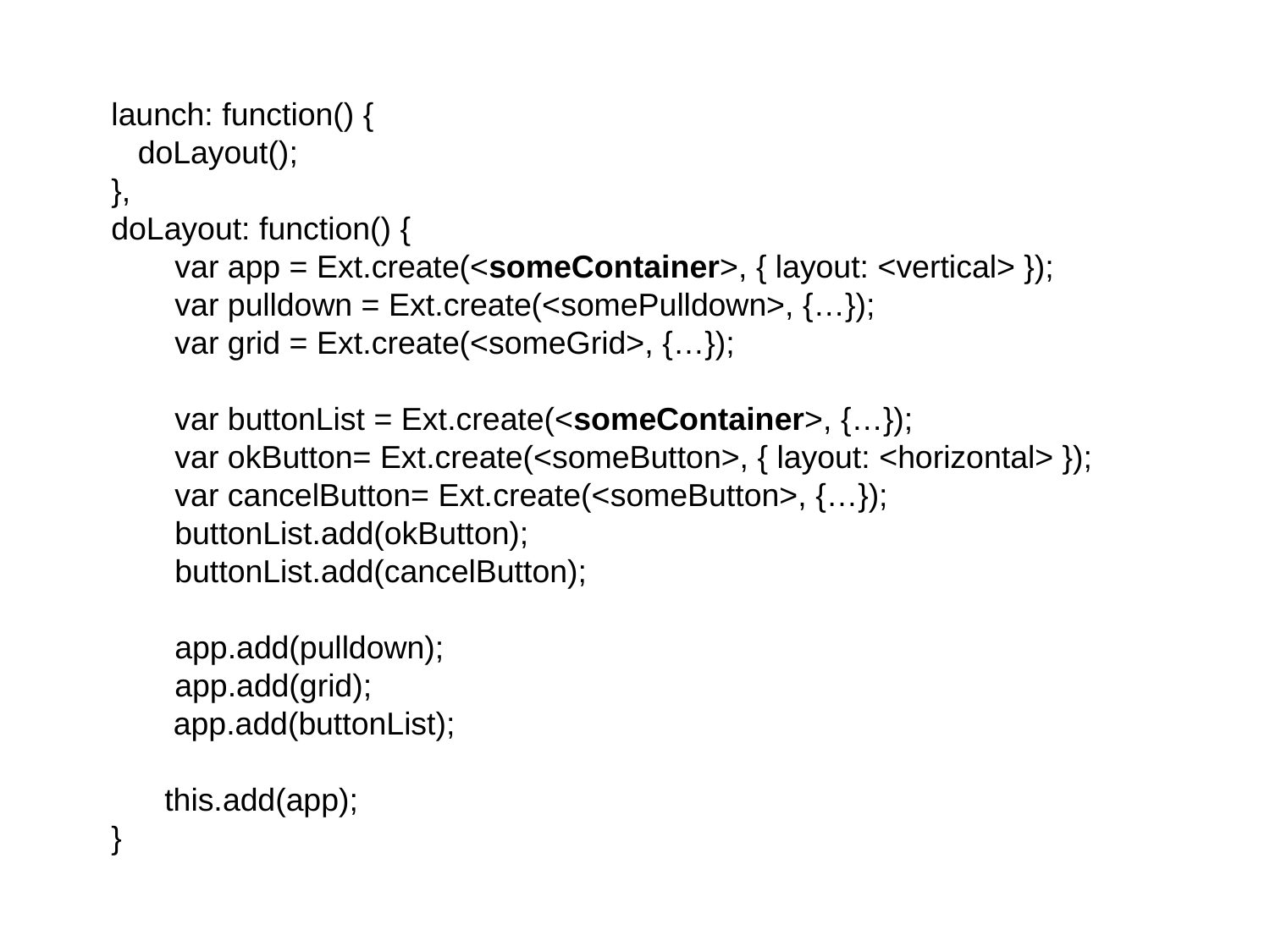

launch: function() {
   doLayout();
},
doLayout: function() {
var app = Ext.create(<someContainer>, { layout: <vertical> });
var pulldown = Ext.create(<somePulldown>, {…});
var grid = Ext.create(<someGrid>, {…});

var buttonList = Ext.create(<someContainer>, {…});
var okButton= Ext.create(<someButton>, { layout: <horizontal> });
var cancelButton= Ext.create(<someButton>, {…});
buttonList.add(okButton);
buttonList.add(cancelButton);

app.add(pulldown);
app.add(grid);
       app.add(buttonList);

      this.add(app);
}